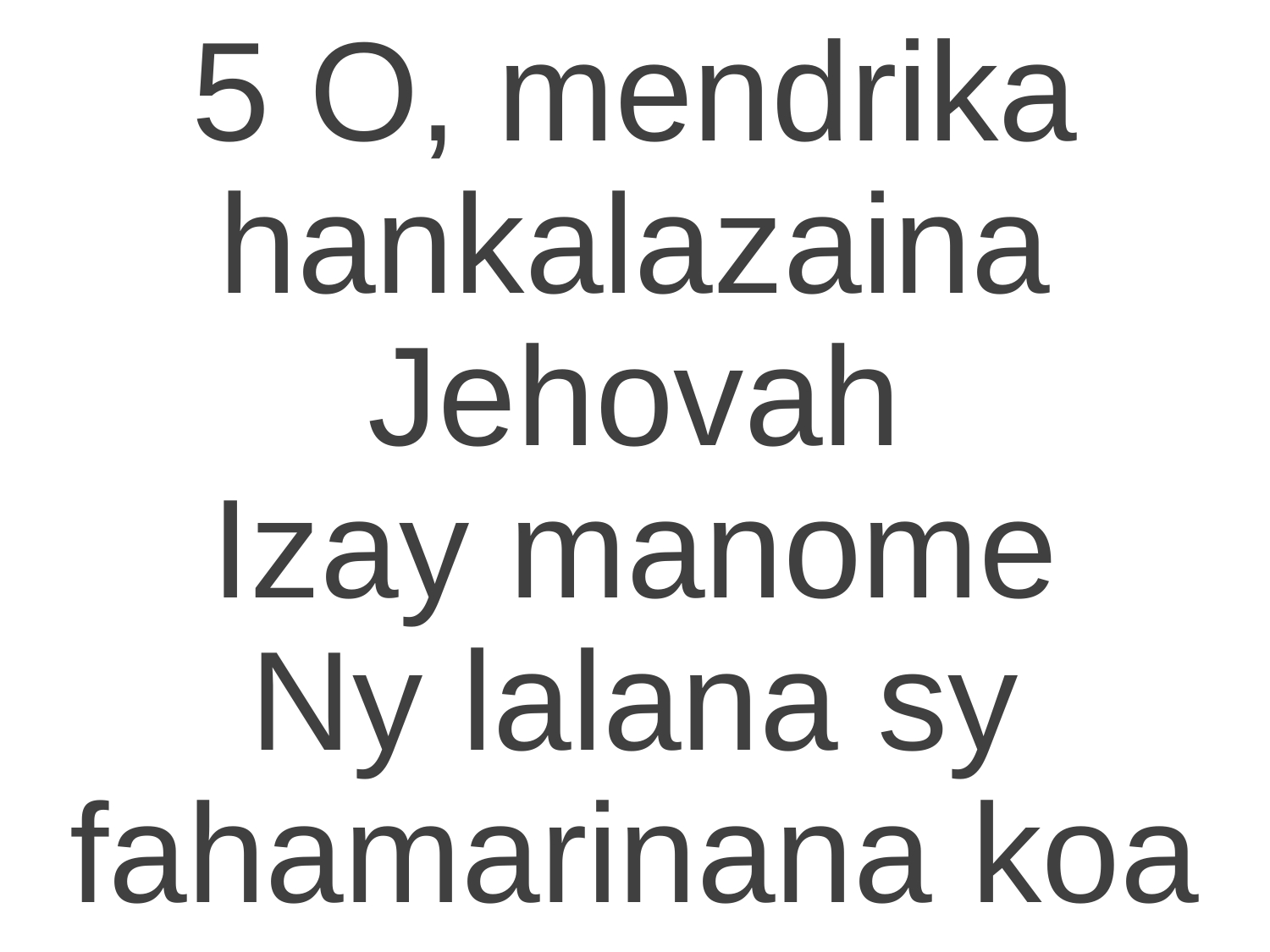

5 O, mendrika hankalazaina Jehovah
Izay manome
Ny lalana sy fahamarinana koa